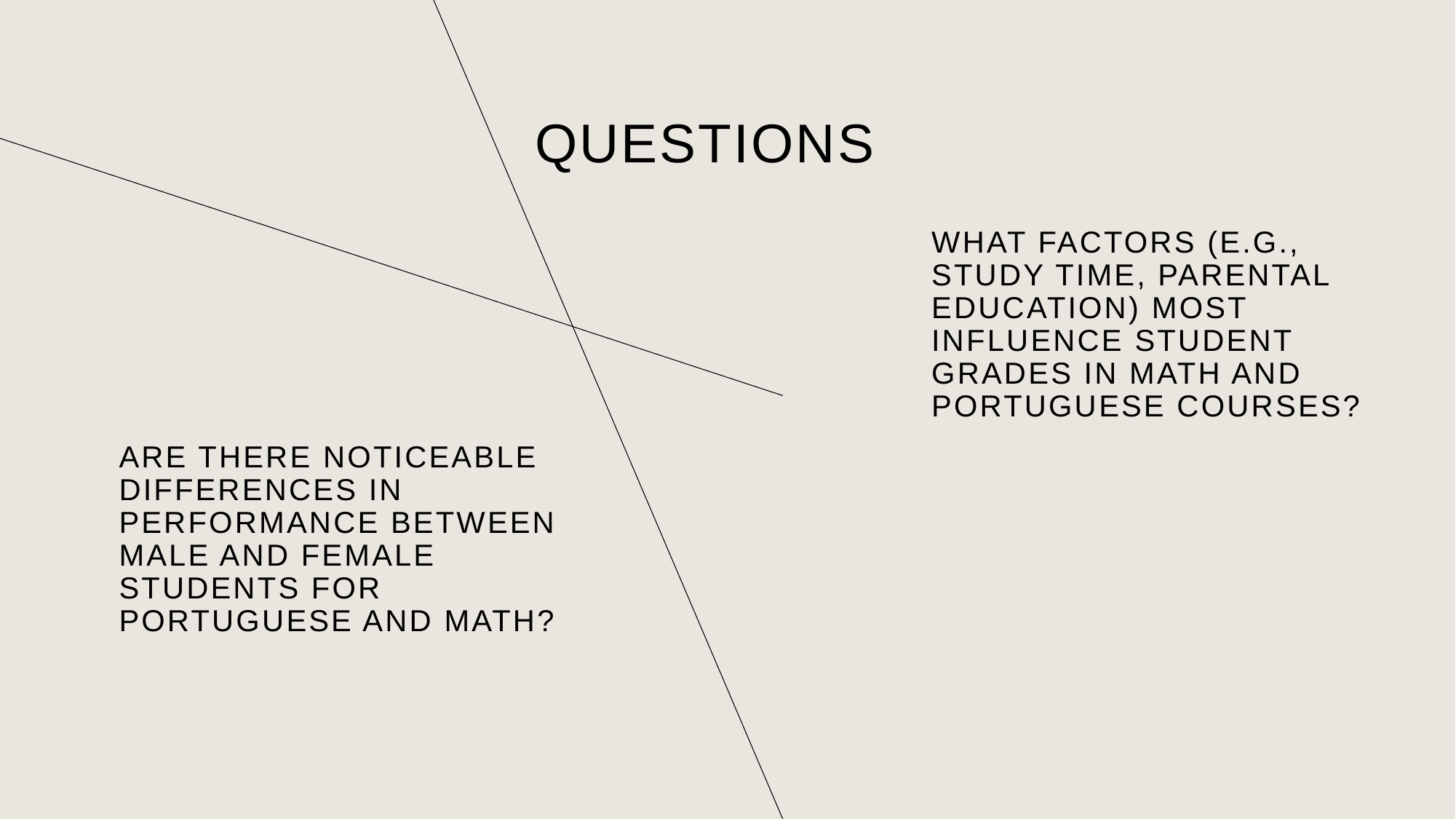

# Questions
What factors (e.g., study time, parental education) most influence student grades in math and Portuguese courses?

Are there noticeable differences in performance between male and female students for Portuguese and Math?